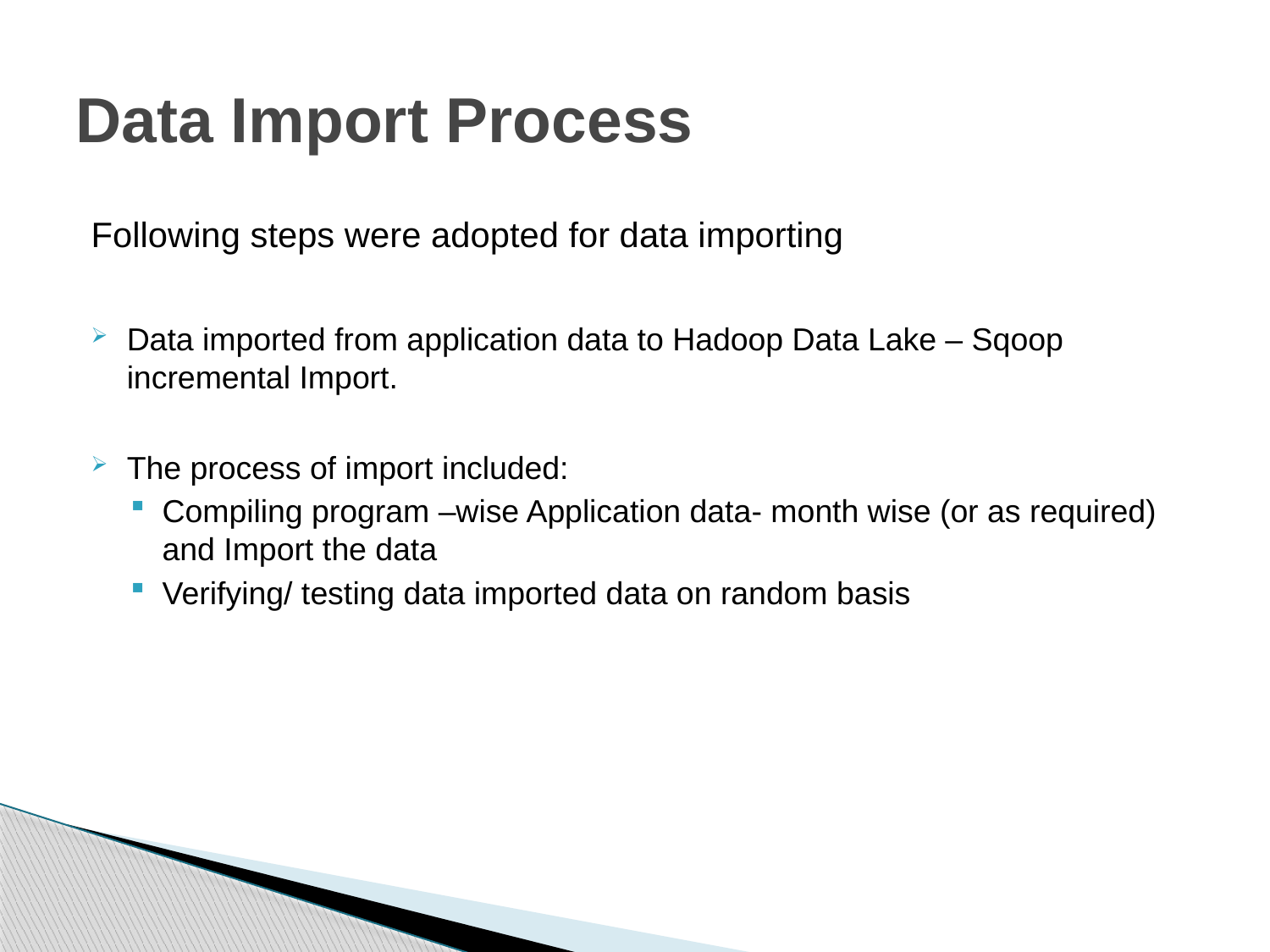

# Data Import Process
Following steps were adopted for data importing

Data imported from application data to Hadoop Data Lake – Sqoop incremental Import.

The process of import included:
Compiling program –wise Application data- month wise (or as required) and Import the data
Verifying/ testing data imported data on random basis